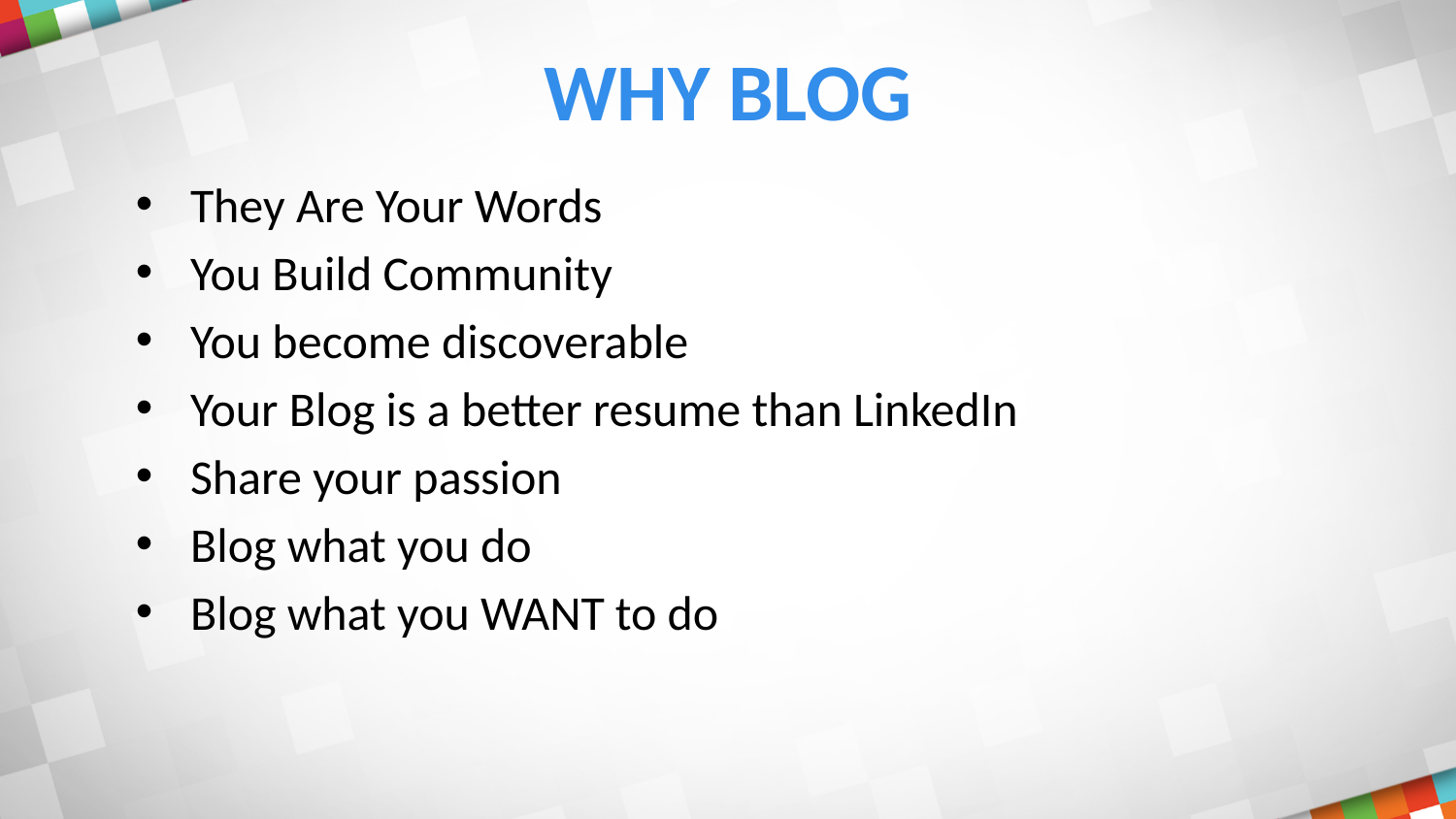

# Why Blog
They Are Your Words
You Build Community
You become discoverable
Your Blog is a better resume than LinkedIn
Share your passion
Blog what you do
Blog what you WANT to do